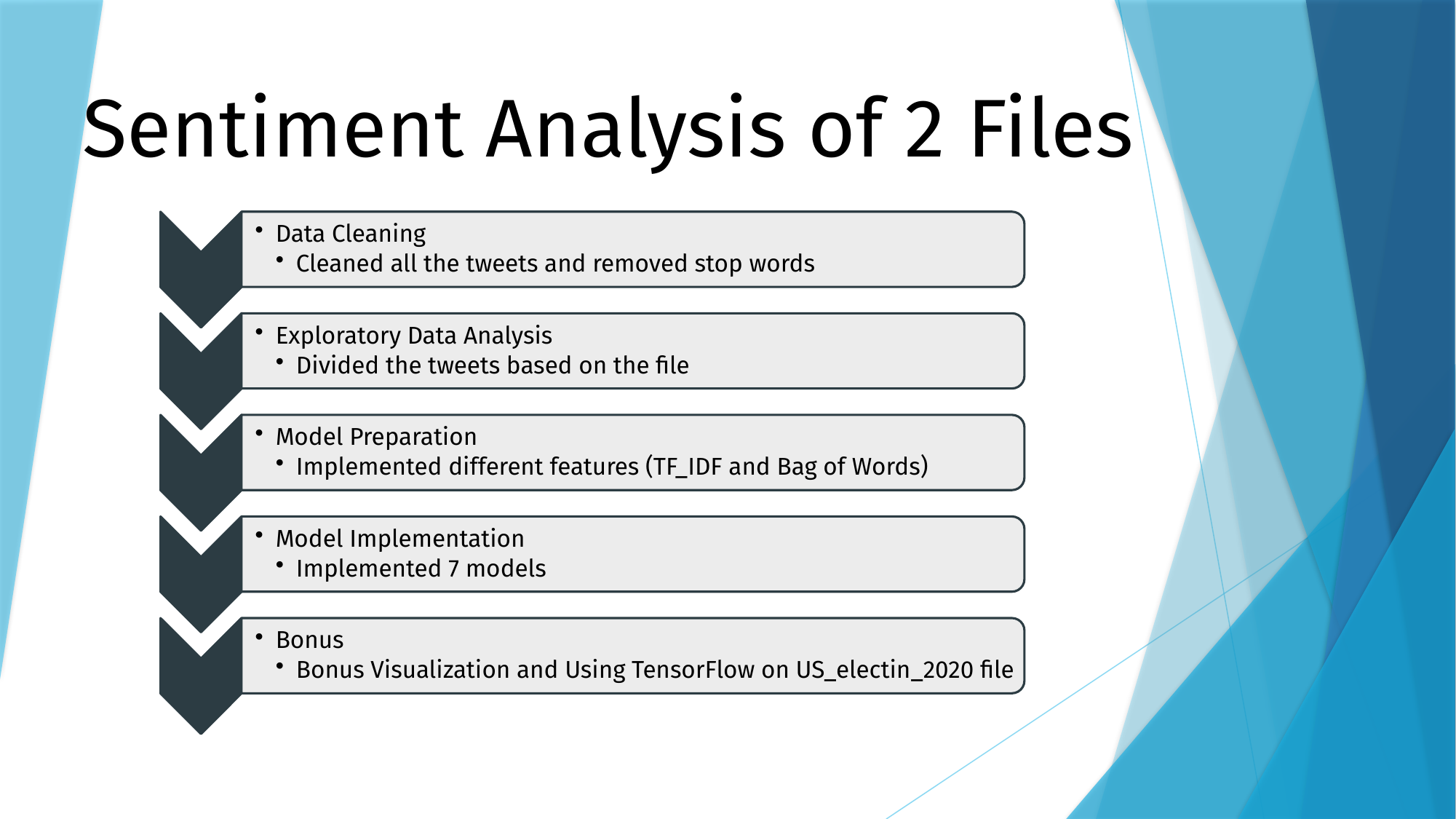

# Sentiment Analysis of 2 Files

Data Cleaning
Cleaned all the tweets and removed stop words

Exploratory Data Analysis
Divided the tweets based on the file

Model Preparation
Implemented different features (TF_IDF and Bag of Words)

Model Implementation
Implemented 7 models

Bonus
Bonus Visualization and Using TensorFlow on US_electin_2020 file